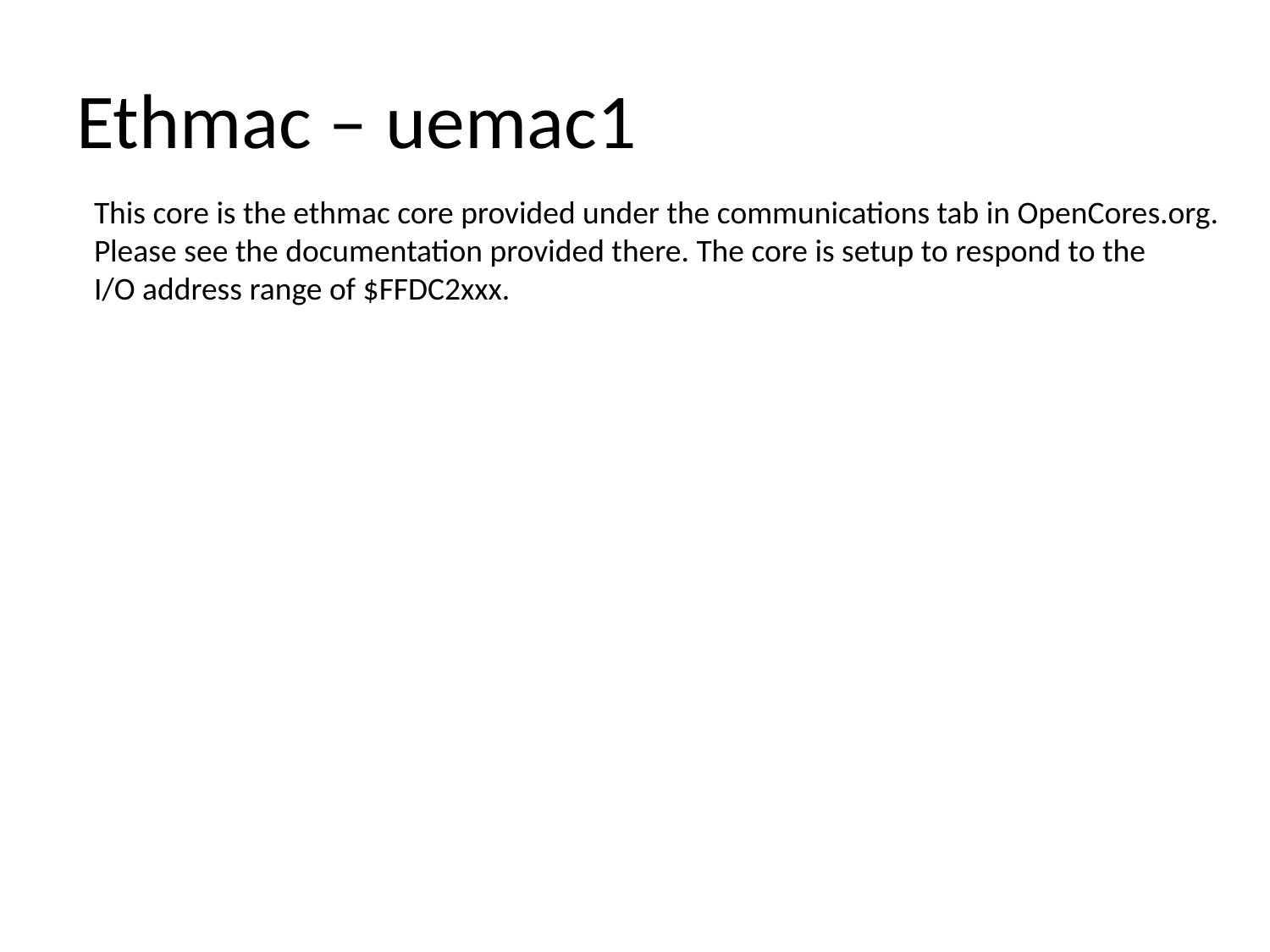

# Ethmac – uemac1
This core is the ethmac core provided under the communications tab in OpenCores.org.
Please see the documentation provided there. The core is setup to respond to the
I/O address range of $FFDC2xxx.